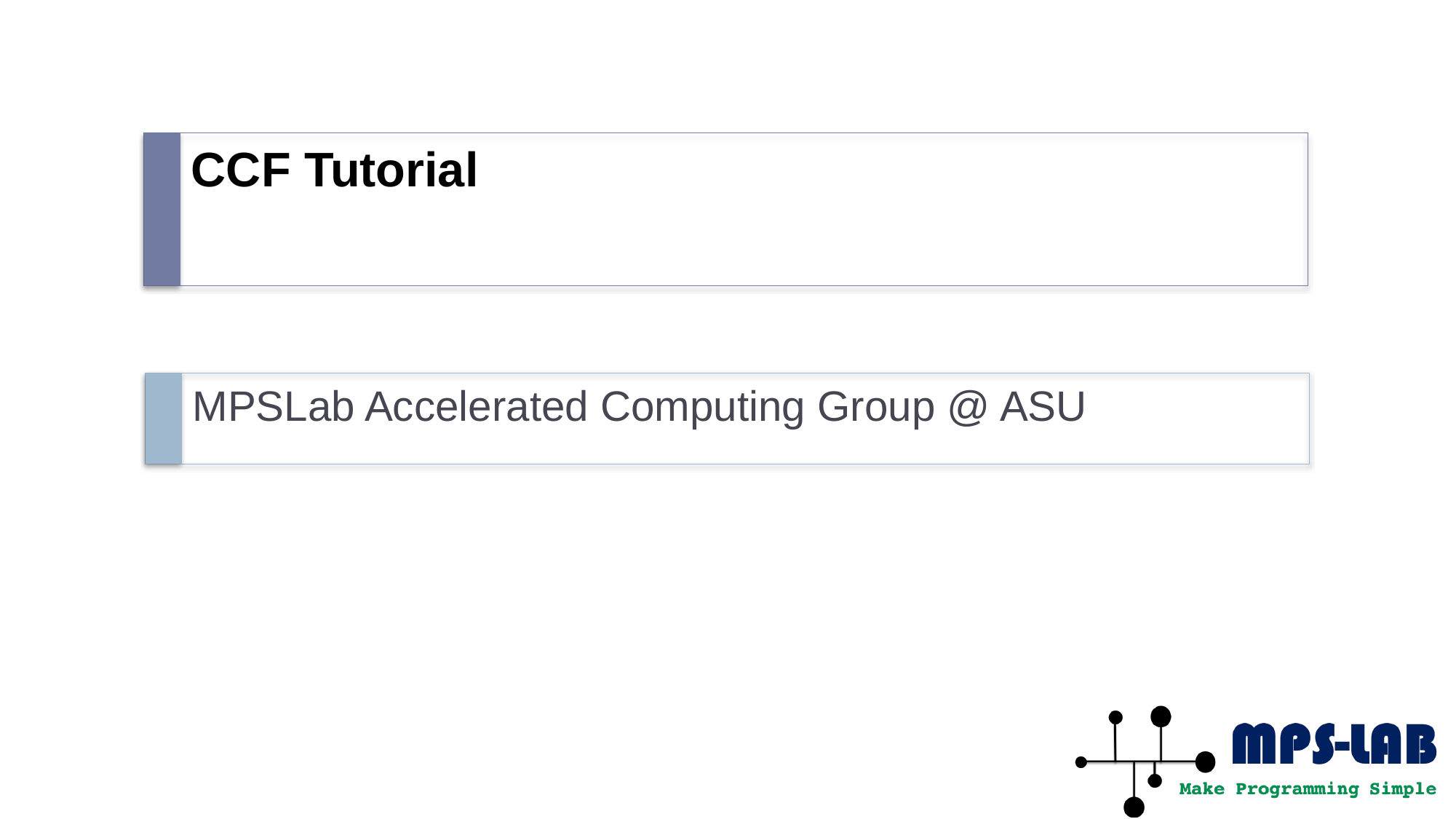

# CCF Tutorial
MPSLab Accelerated Computing Group @ ASU